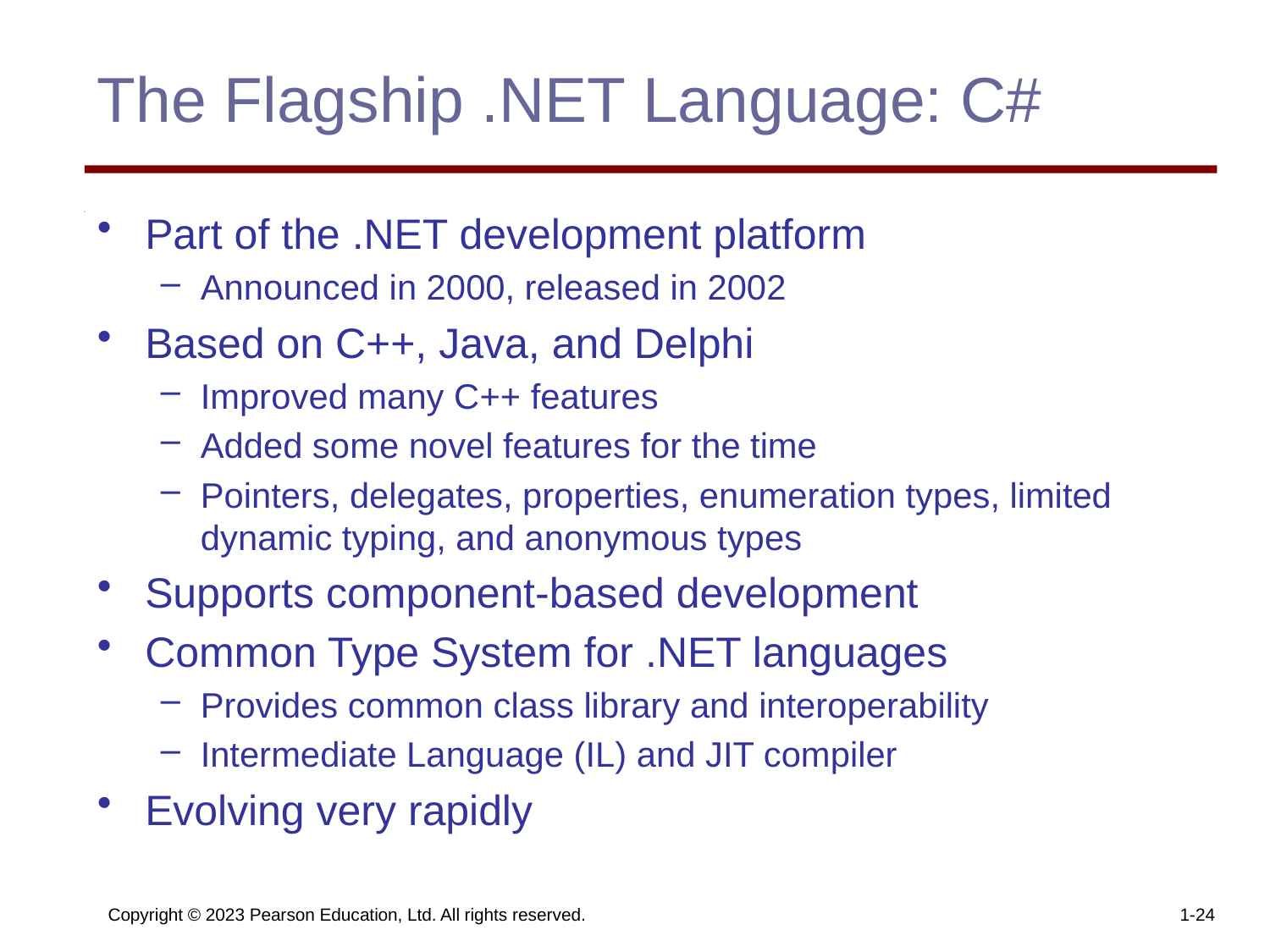

# The Flagship .NET Language: C#
Part of the .NET development platform
Announced in 2000, released in 2002
Based on C++, Java, and Delphi
Improved many C++ features
Added some novel features for the time
Pointers, delegates, properties, enumeration types, limited dynamic typing, and anonymous types
Supports component-based development
Common Type System for .NET languages
Provides common class library and interoperability
Intermediate Language (IL) and JIT compiler
Evolving very rapidly
Copyright © 2023 Pearson Education, Ltd. All rights reserved.
1-24